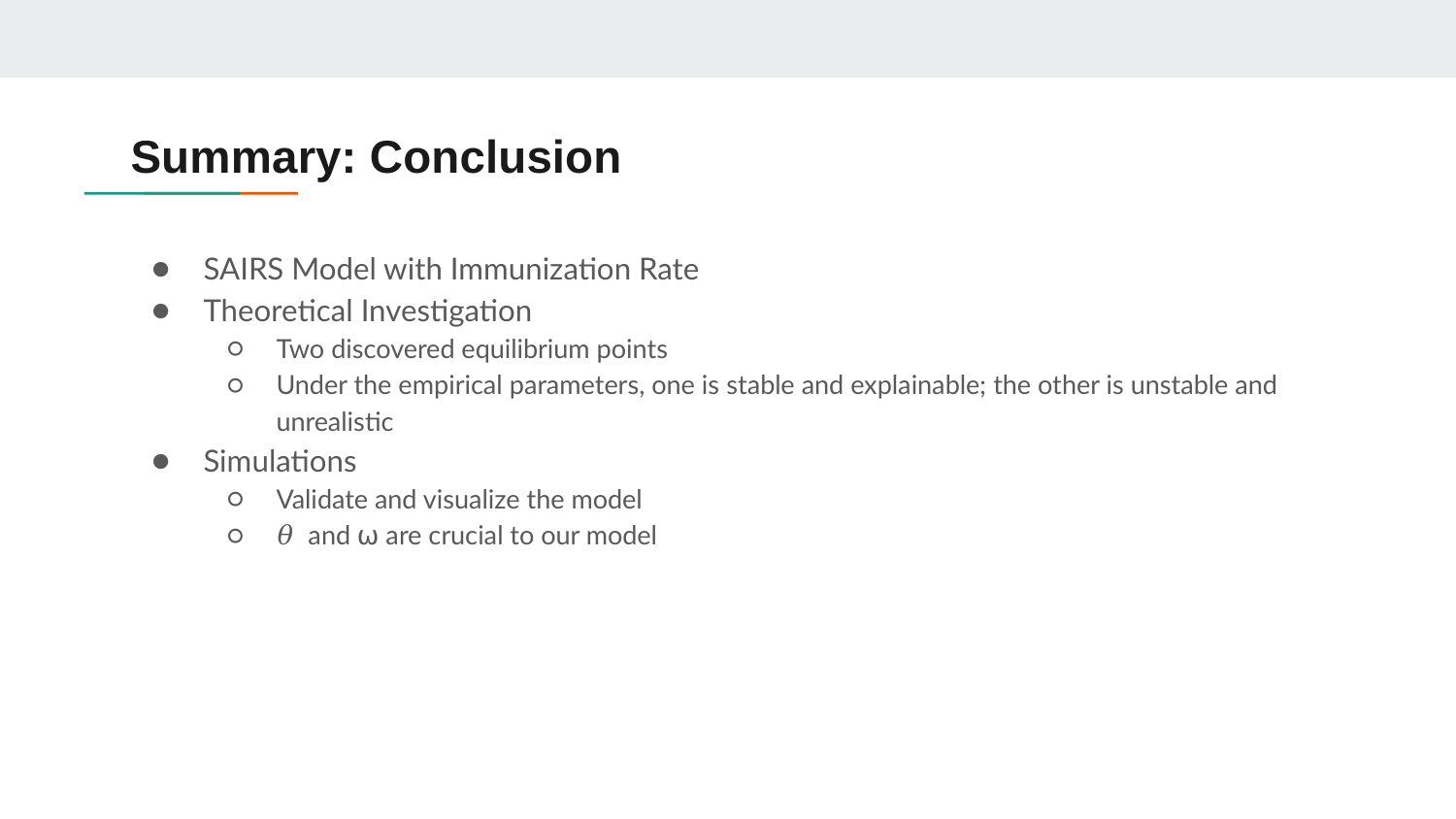

# Summary: Conclusion
SAIRS Model with Immunization Rate
Theoretical Investigation
Two discovered equilibrium points
Under the empirical parameters, one is stable and explainable; the other is unstable and unrealistic
Simulations
Validate and visualize the model
𝜃  and ⍵ are crucial to our model